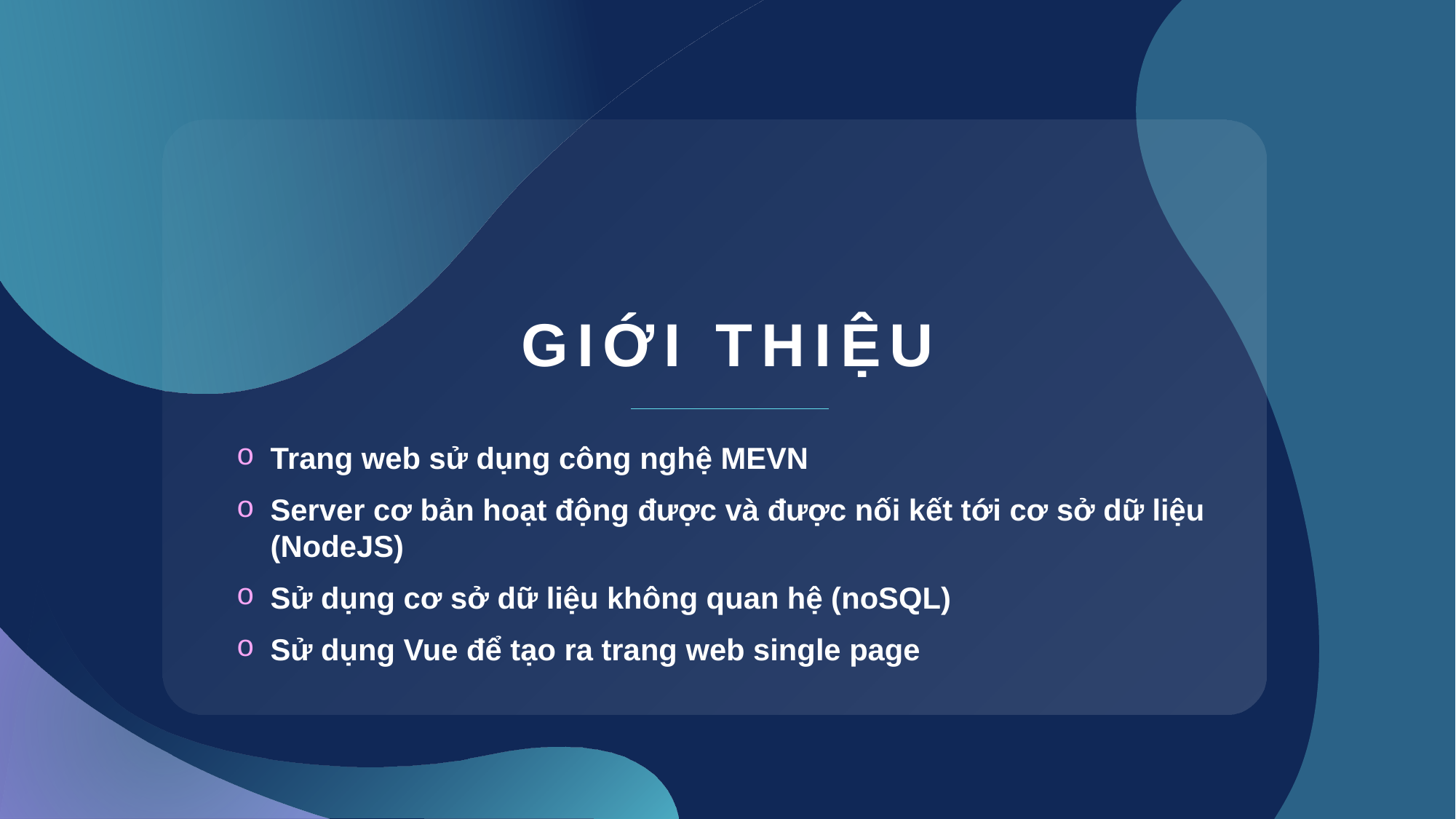

# Giới Thiệu
Trang web sử dụng công nghệ MEVN
Server cơ bản hoạt động được và được nối kết tới cơ sở dữ liệu (NodeJS)
Sử dụng cơ sở dữ liệu không quan hệ (noSQL)
Sử dụng Vue để tạo ra trang web single page